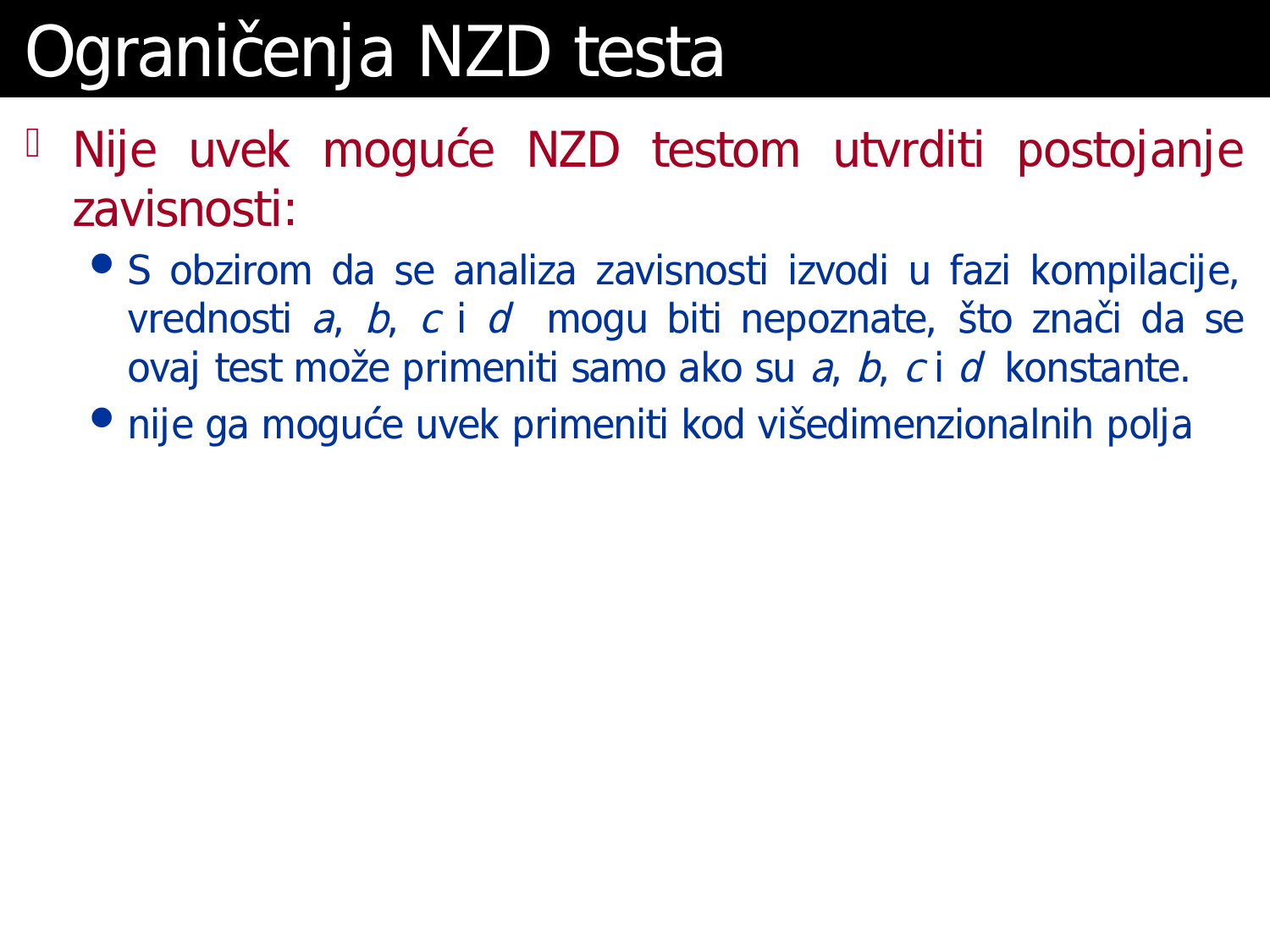

# Ograničenja NZD testa
Nije uvek moguće NZD testom utvrditi postojanje zavisnosti:
S obzirom da se analiza zavisnosti izvodi u fazi kompilacije, vrednosti a, b, c i d  mogu biti nepoznate, što znači da se ovaj test može primeniti samo ako su a, b, c i d  konstante.
nije ga moguće uvek primeniti kod višedimenzionalnih polja